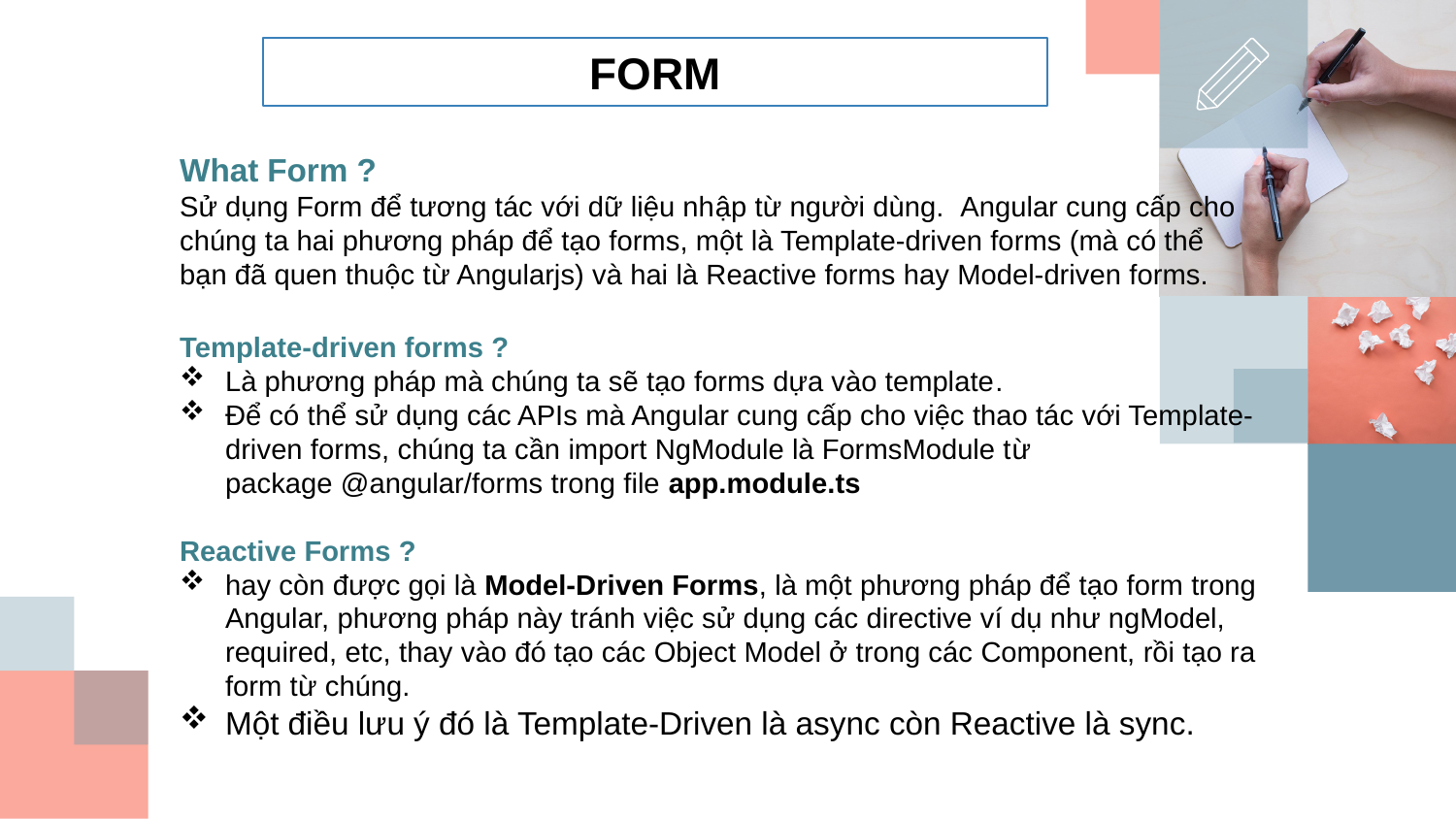

FORM
What Form ?
Sử dụng Form để tương tác với dữ liệu nhập từ người dùng.  Angular cung cấp cho chúng ta hai phương pháp để tạo forms, một là Template-driven forms (mà có thể bạn đã quen thuộc từ Angularjs) và hai là Reactive forms hay Model-driven forms.

Template-driven forms ?
Là phương pháp mà chúng ta sẽ tạo forms dựa vào template.
Để có thể sử dụng các APIs mà Angular cung cấp cho việc thao tác với Template-driven forms, chúng ta cần import NgModule là FormsModule từ package @angular/forms trong file app.module.ts

Reactive Forms ?
hay còn được gọi là Model-Driven Forms, là một phương pháp để tạo form trong Angular, phương pháp này tránh việc sử dụng các directive ví dụ như ngModel, required, etc, thay vào đó tạo các Object Model ở trong các Component, rồi tạo ra form từ chúng.
Một điều lưu ý đó là Template-Driven là async còn Reactive là sync.